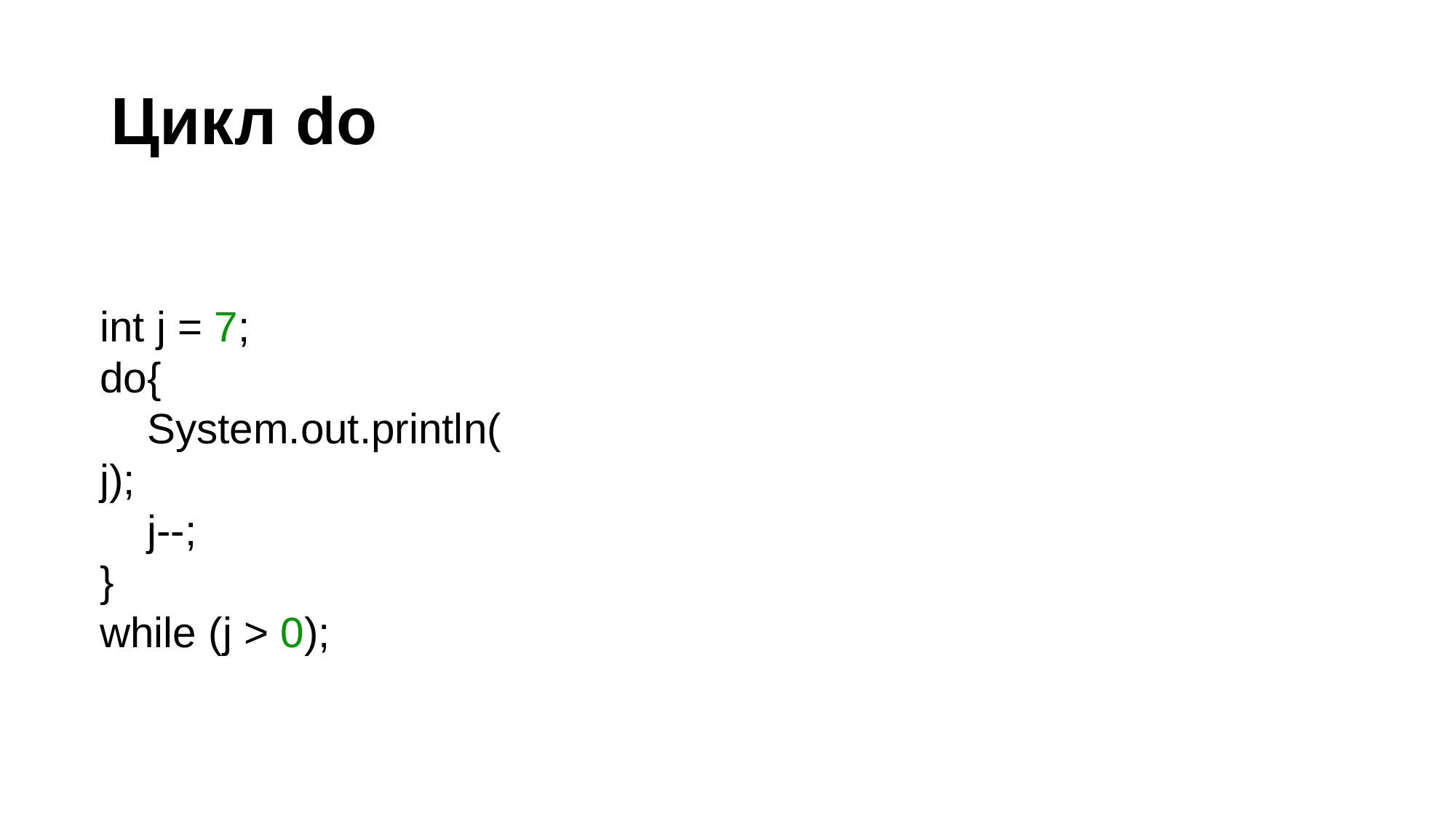

# Цикл do
int j = 7;
do{
    System.out.println(j);
    j--;
}
while (j > 0);